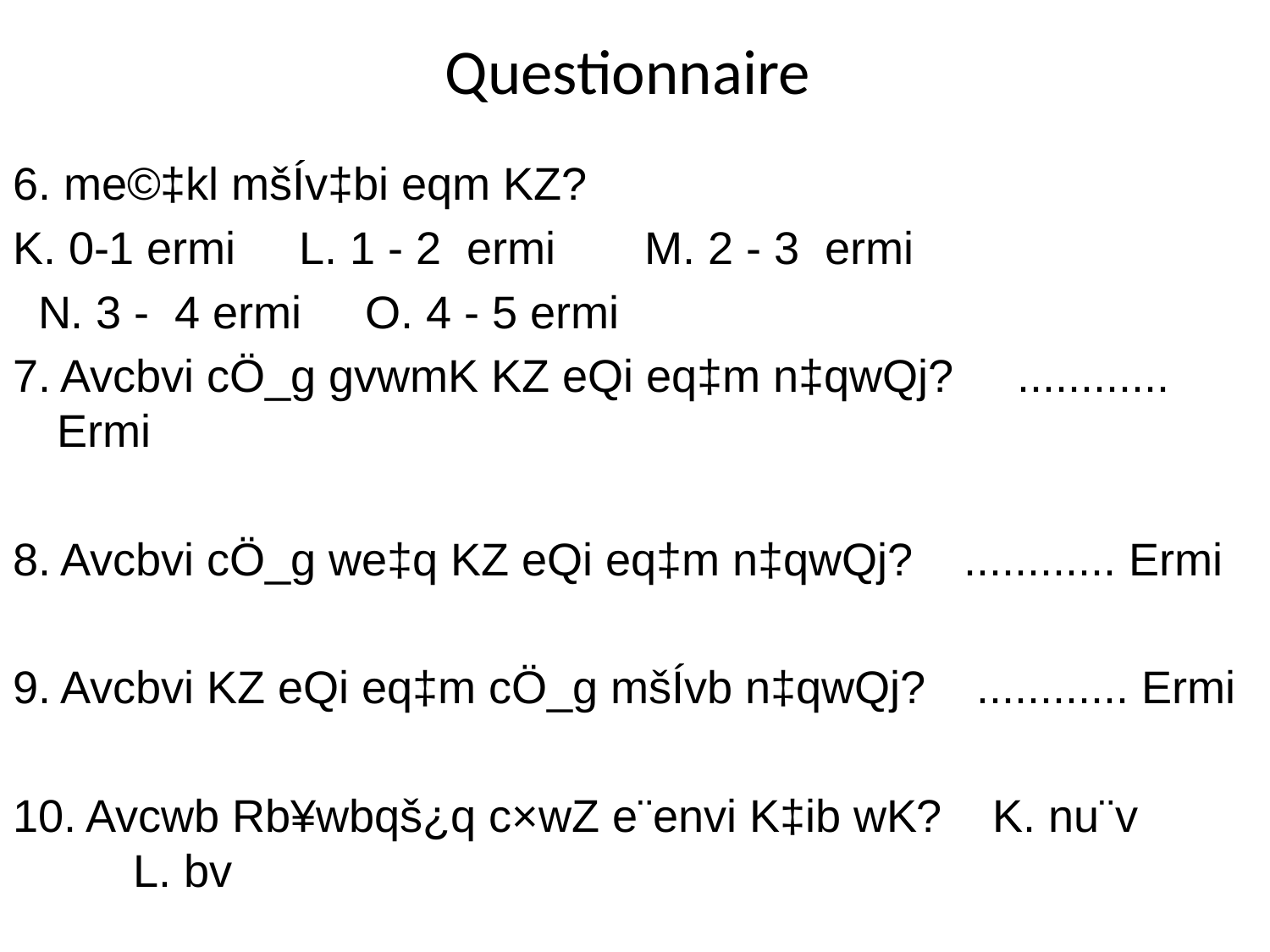

# Questionnaire
6. me©‡kl mšÍv‡bi eqm KZ?
K. 0-1 ermi     L. 1 - 2  ermi       M. 2 - 3  ermi
  N. 3 -  4 ermi     O. 4 - 5 ermi
7. Avcbvi cÖ_g gvwmK KZ eQi eq‡m n‡qwQj?     ............ Ermi

8. Avcbvi cÖ_g we‡q KZ eQi eq‡m n‡qwQj?    ............ Ermi

9. Avcbvi KZ eQi eq‡m cÖ_g mšÍvb n‡qwQj?    ............ Ermi

10. Avcwb Rb¥wbqš¿q c×wZ e¨envi K‡ib wK?    K. nu¨v                L. bv